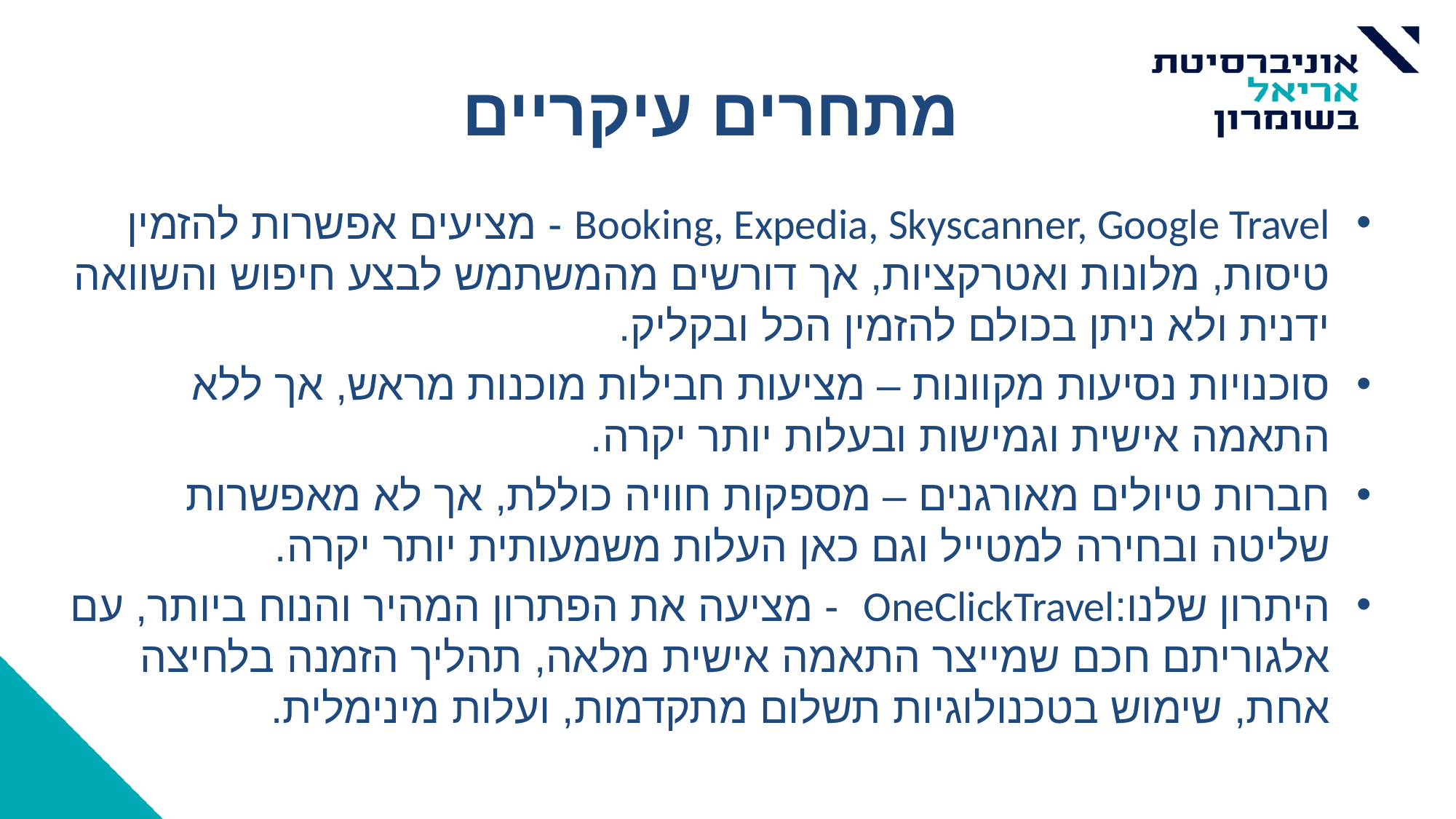

# מתחרים עיקריים
Booking, Expedia, Skyscanner, Google Travel - מציעים אפשרות להזמין טיסות, מלונות ואטרקציות, אך דורשים מהמשתמש לבצע חיפוש והשוואה ידנית ולא ניתן בכולם להזמין הכל ובקליק.
סוכנויות נסיעות מקוונות – מציעות חבילות מוכנות מראש, אך ללא התאמה אישית וגמישות ובעלות יותר יקרה.
חברות טיולים מאורגנים – מספקות חוויה כוללת, אך לא מאפשרות שליטה ובחירה למטייל וגם כאן העלות משמעותית יותר יקרה.
היתרון שלנו:OneClickTravel  - מציעה את הפתרון המהיר והנוח ביותר, עם אלגוריתם חכם שמייצר התאמה אישית מלאה, תהליך הזמנה בלחיצה אחת, שימוש בטכנולוגיות תשלום מתקדמות, ועלות מינימלית.